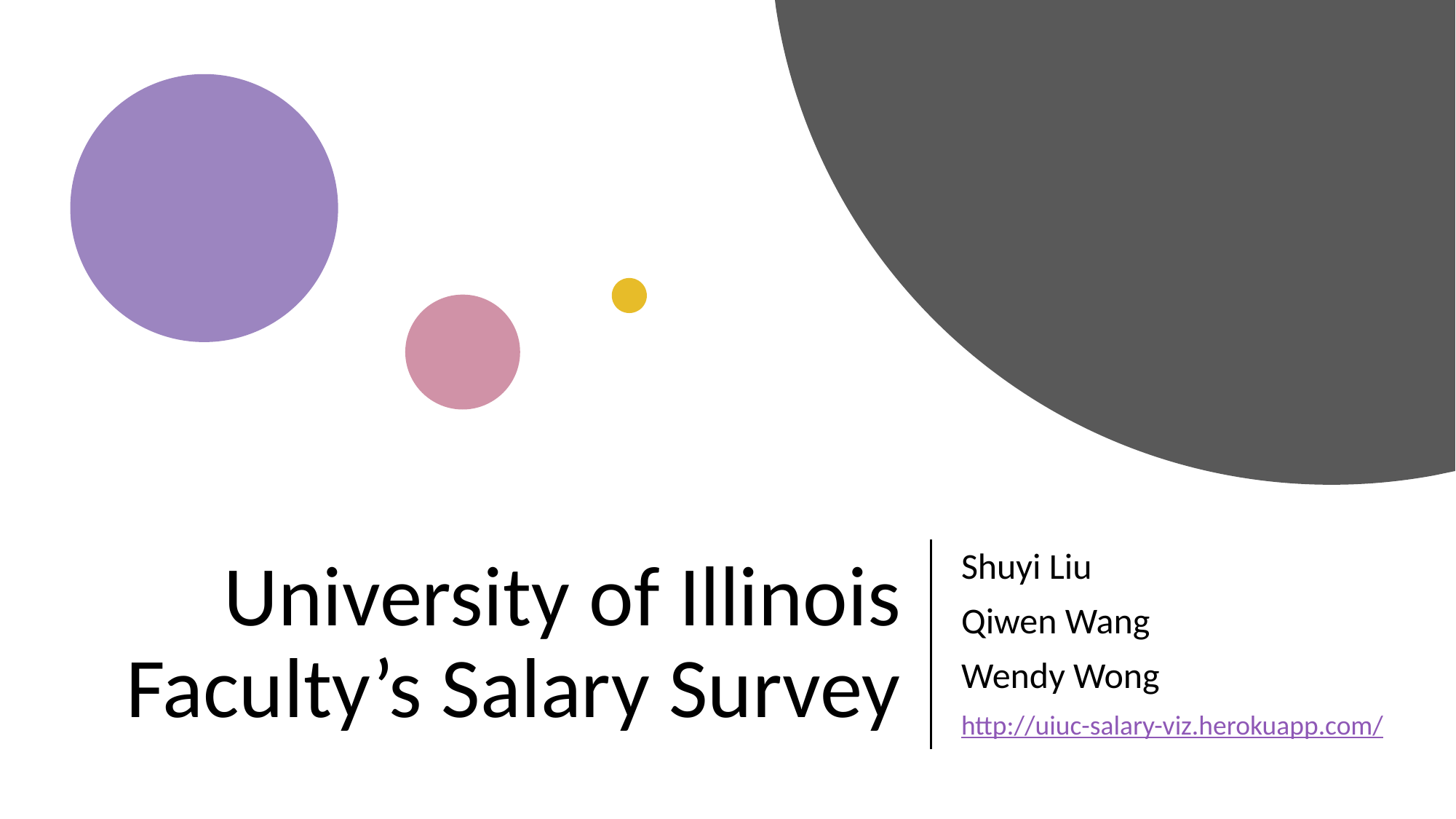

# University of Illinois Faculty’s Salary Survey
Shuyi Liu
Qiwen Wang
Wendy Wong
http://uiuc-salary-viz.herokuapp.com/